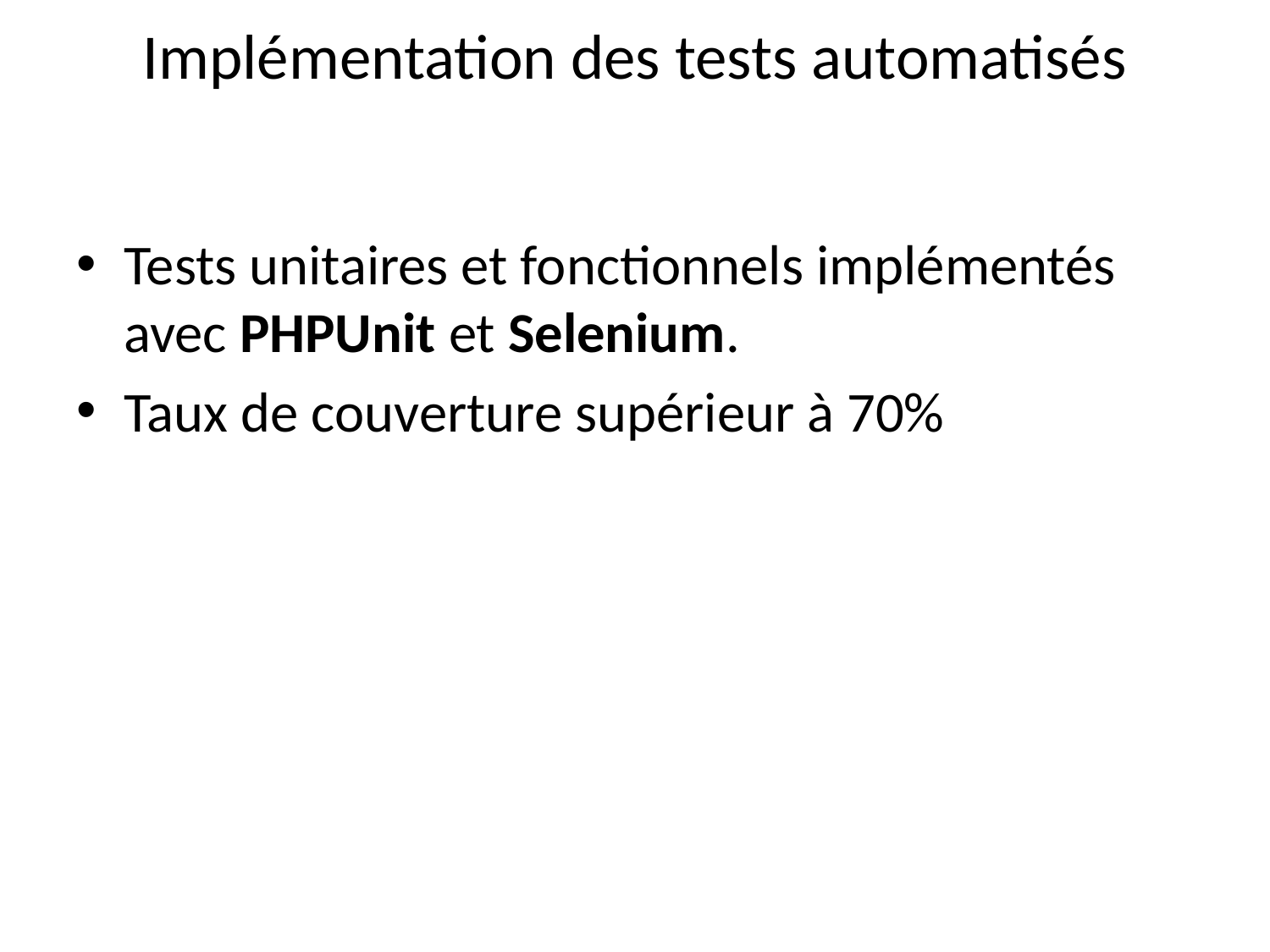

Implémentation des tests automatisés
Tests unitaires et fonctionnels implémentés avec PHPUnit et Selenium.
Taux de couverture supérieur à 70%